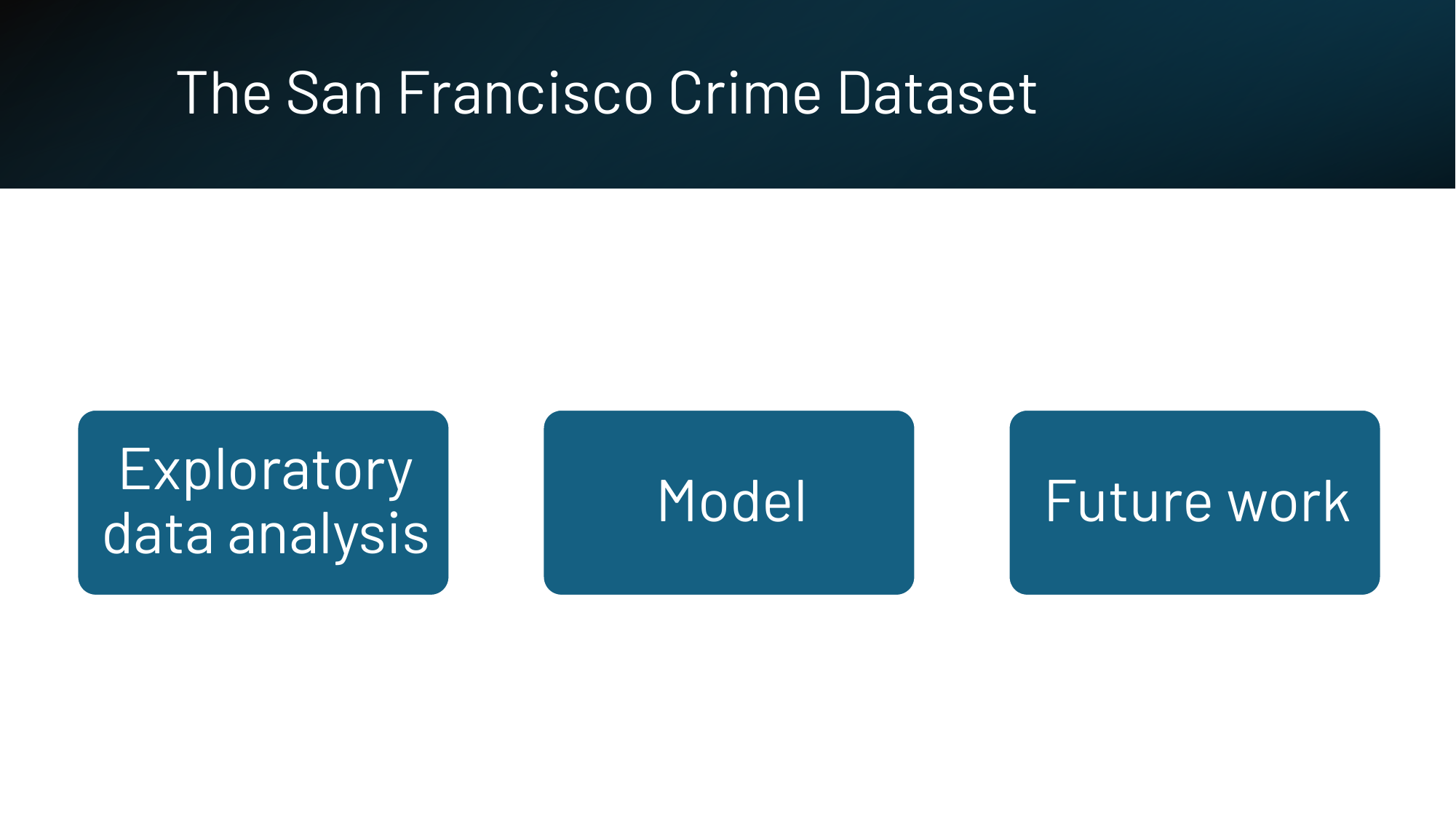

# The San Francisco Crime Dataset
Exploratory data analysis
Model
Future work